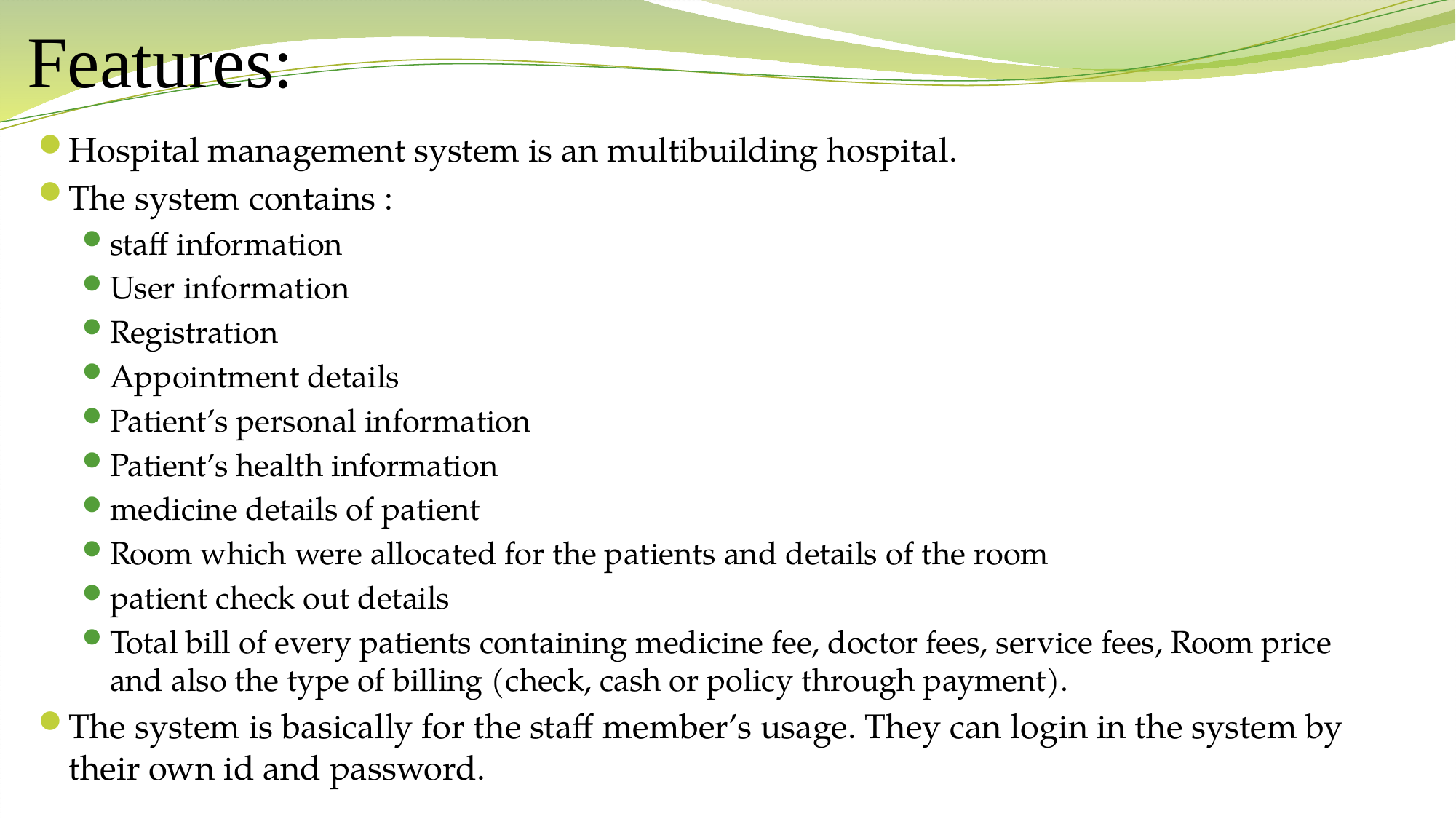

# Features:
Hospital management system is an multibuilding hospital.
The system contains :
staff information
User information
Registration
Appointment details
Patient’s personal information
Patient’s health information
medicine details of patient
Room which were allocated for the patients and details of the room
patient check out details
Total bill of every patients containing medicine fee, doctor fees, service fees, Room price and also the type of billing (check, cash or policy through payment).
The system is basically for the staff member’s usage. They can login in the system by their own id and password.